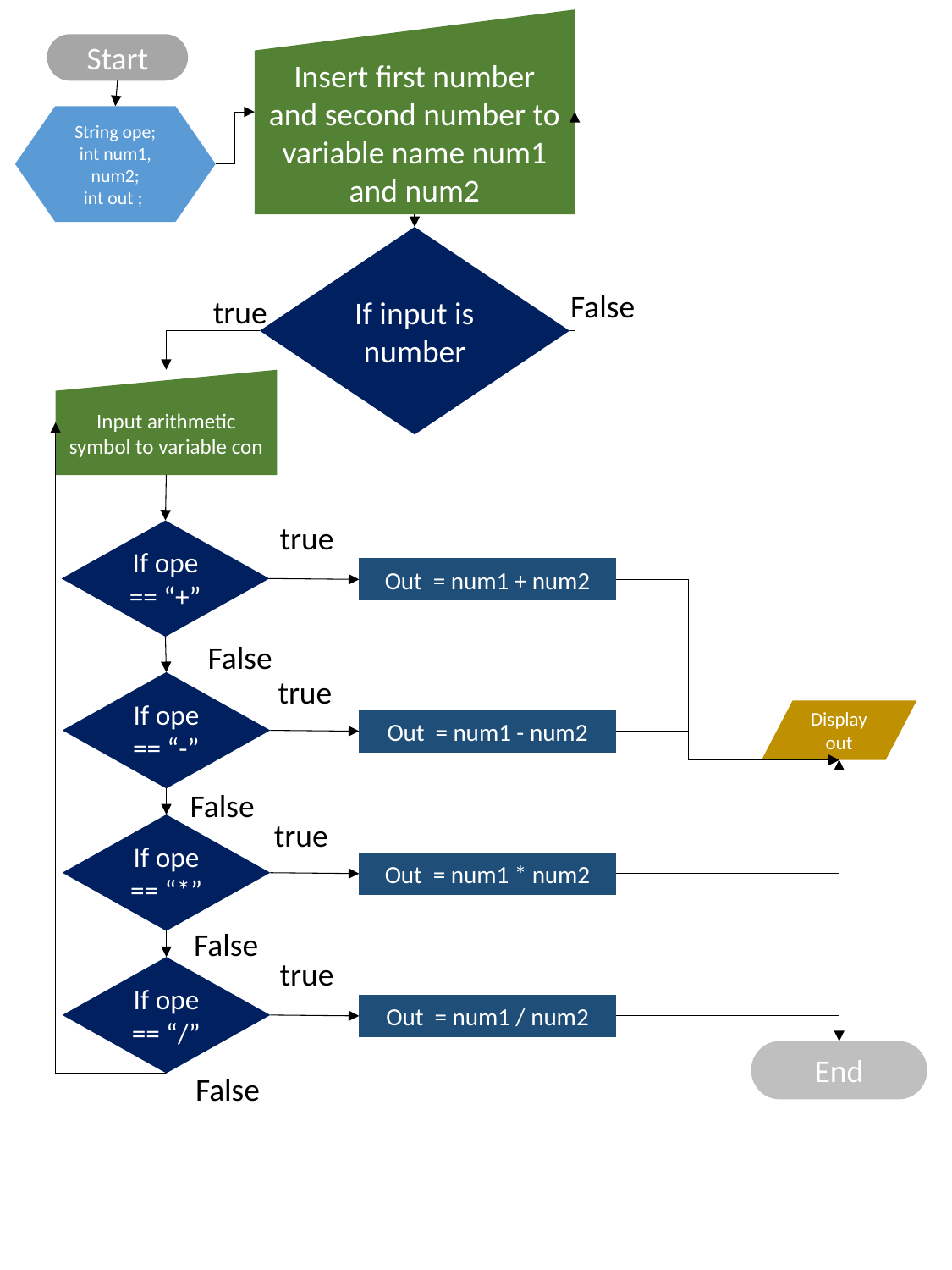

Insert first number and second number to variable name num1 and num2
Start
String ope;
int num1, num2;
int out ;
If input is number
False
true
Input arithmetic symbol to variable con
true
If ope == “+”
Out  = num1 + num2
False
true
If ope == “-”
Display out
Out  = num1 - num2
False
true
If ope == “*”
Out  = num1 * num2
False
true
If ope == “/”
Out  = num1 / num2
End
False